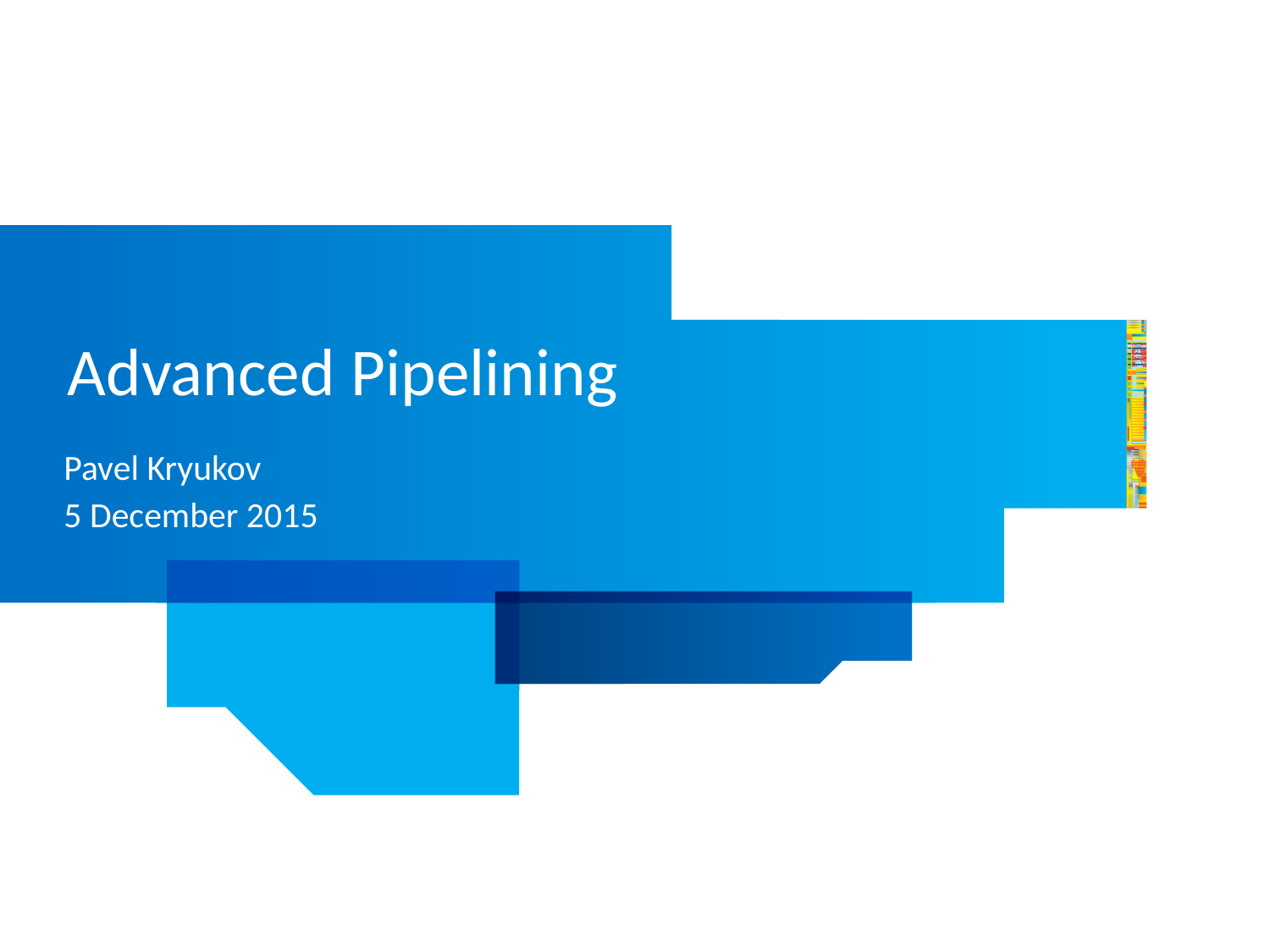

# Advanced Pipelining
Pavel Kryukov
5 December 2015